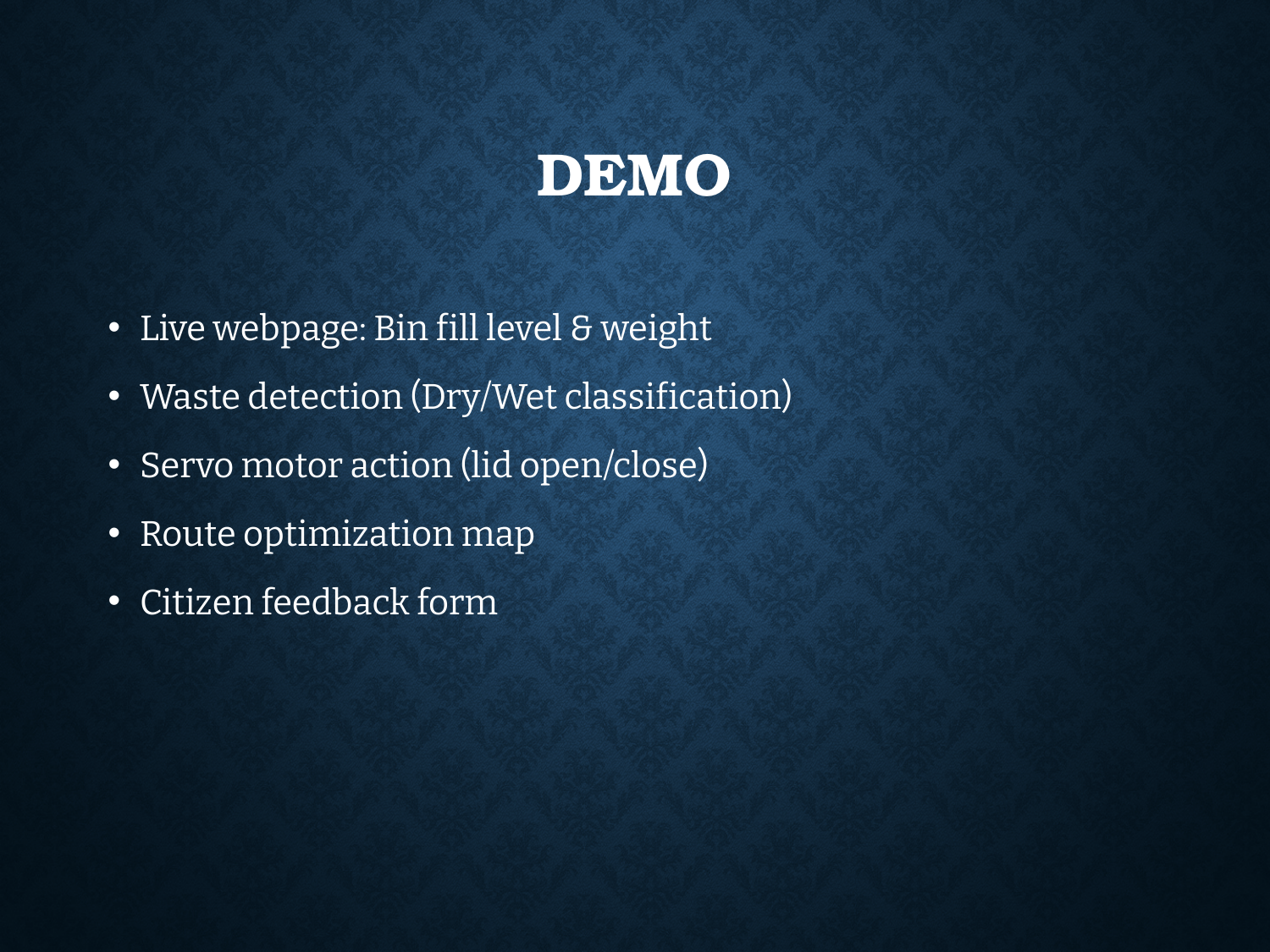

# Demo
Live webpage: Bin fill level & weight
Waste detection (Dry/Wet classification)
Servo motor action (lid open/close)
Route optimization map
Citizen feedback form